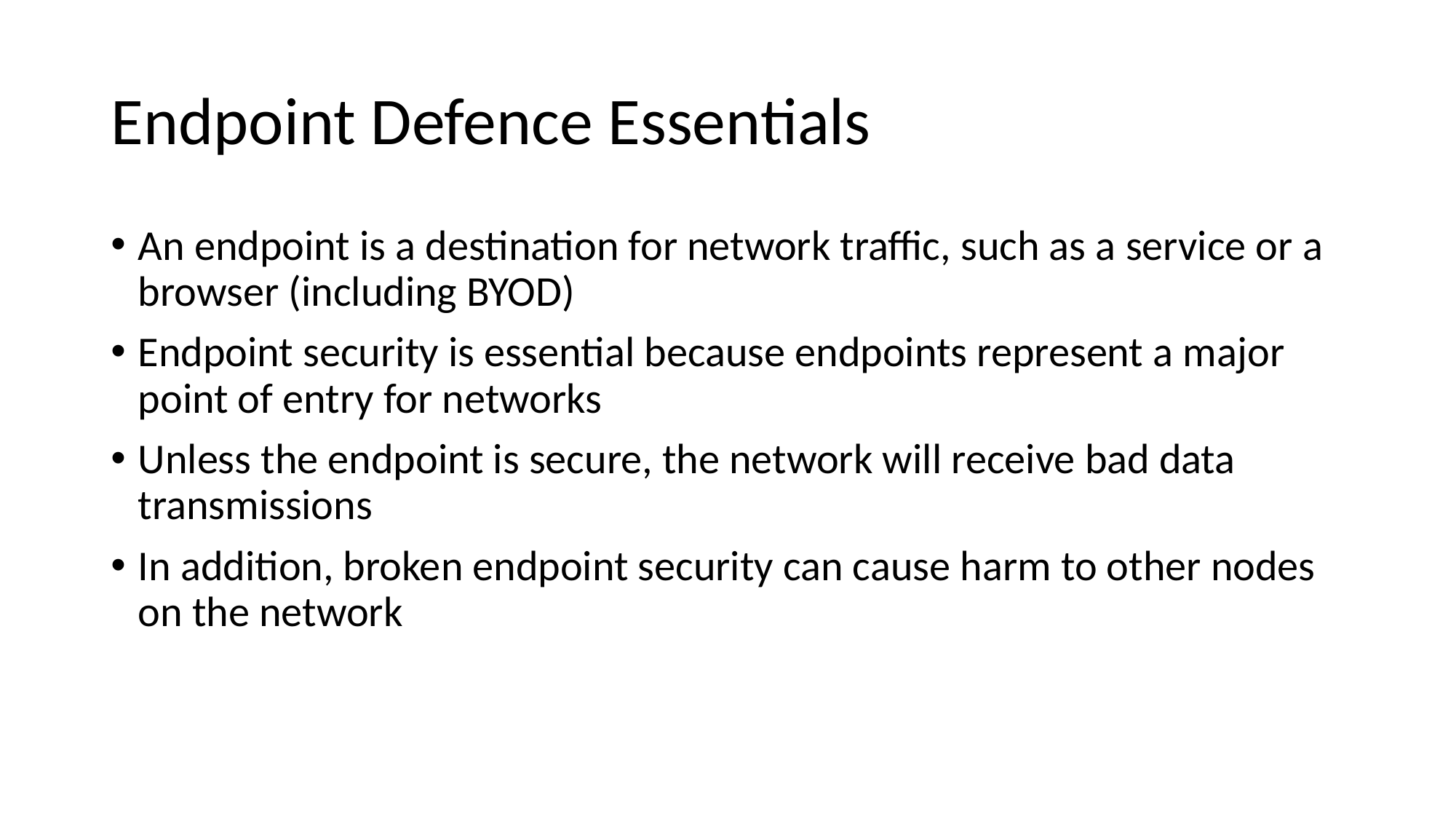

# Endpoint Defence Essentials
An endpoint is a destination for network traffic, such as a service or a browser (including BYOD)
Endpoint security is essential because endpoints represent a major point of entry for networks
Unless the endpoint is secure, the network will receive bad data transmissions
In addition, broken endpoint security can cause harm to other nodes on the network